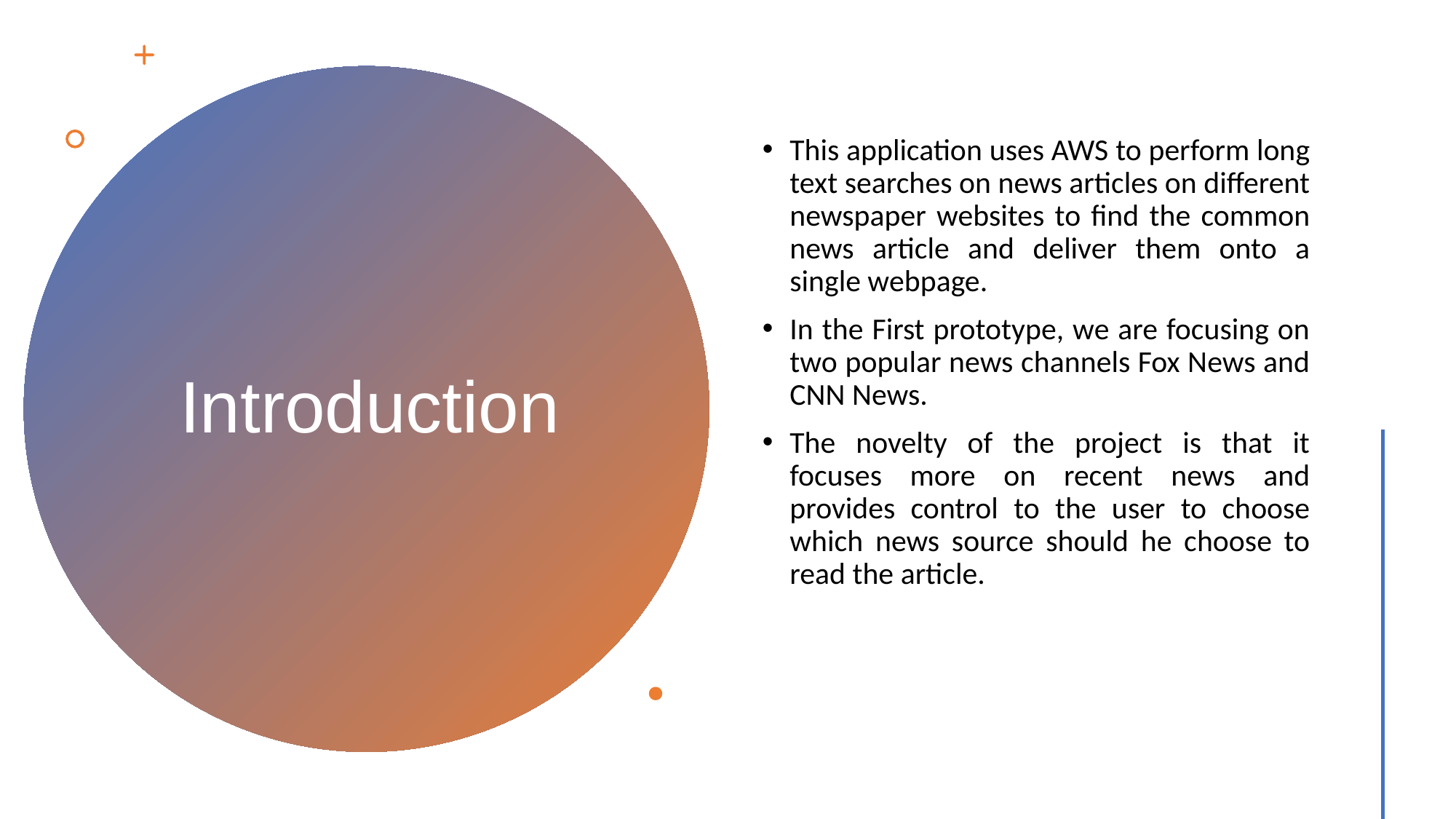

This application uses AWS to perform long text searches on news articles on different newspaper websites to find the common news article and deliver them onto a single webpage.
In the First prototype, we are focusing on two popular news channels Fox News and CNN News.
The novelty of the project is that it focuses more on recent news and provides control to the user to choose which news source should he choose to read the article.

# Introduction